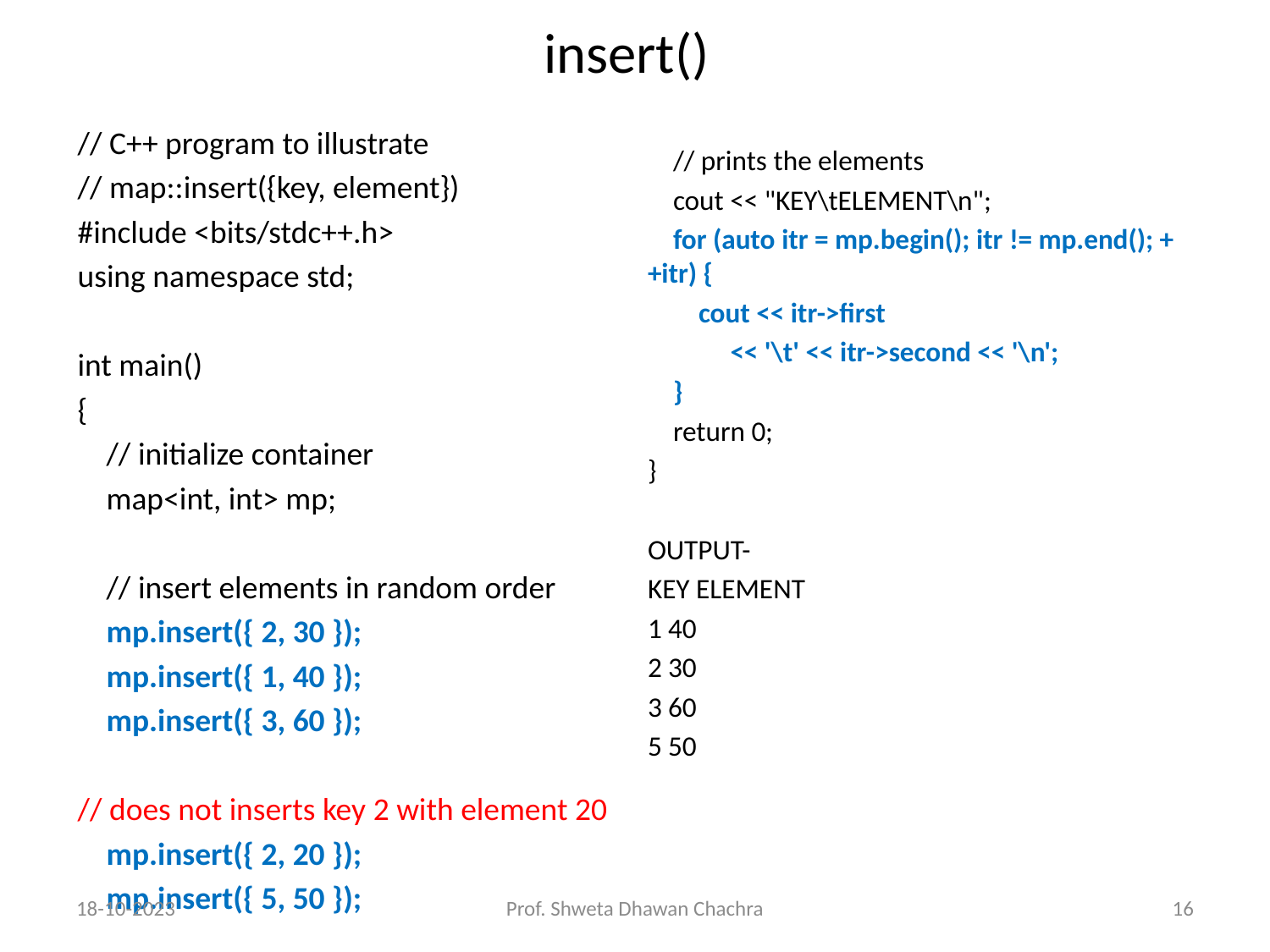

# insert()
// C++ program to illustrate
// map::insert({key, element})
#include <bits/stdc++.h>
using namespace std;

int main()
{
    // initialize container
    map<int, int> mp;

    // insert elements in random order
    mp.insert({ 2, 30 });
    mp.insert({ 1, 40 });
    mp.insert({ 3, 60 });

// does not inserts key 2 with element 20
    mp.insert({ 2, 20 });
    mp.insert({ 5, 50 });

    // prints the elements
    cout << "KEY\tELEMENT\n";
    for (auto itr = mp.begin(); itr != mp.end(); ++itr) {
        cout << itr->first
             << '\t' << itr->second << '\n';
    }
    return 0;
}

OUTPUT-
KEY ELEMENT
1 40
2 30
3 60
5 50
18-10-2023
Prof. Shweta Dhawan Chachra
16